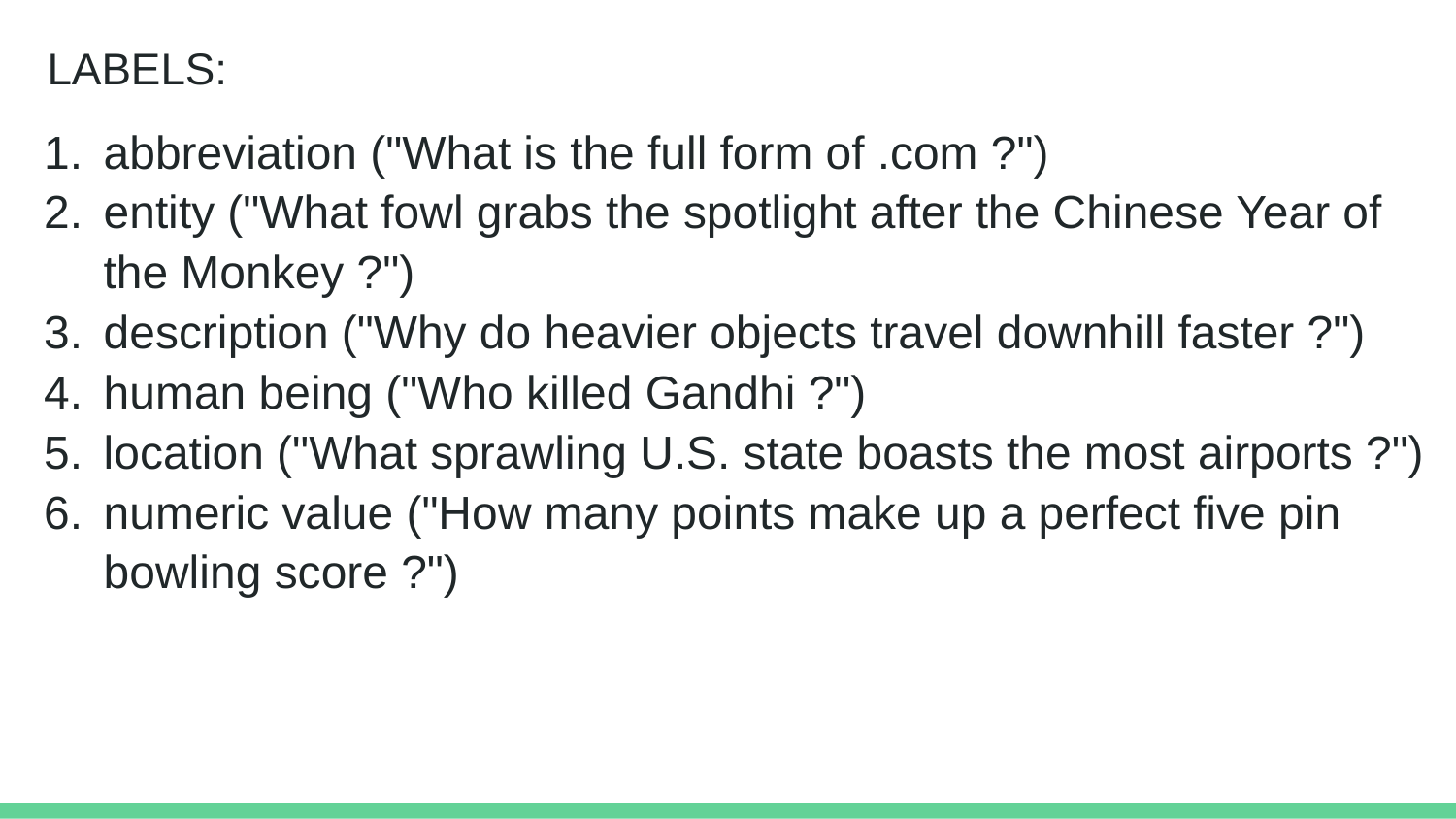

LABELS:
abbreviation ("What is the full form of .com ?")
entity ("What fowl grabs the spotlight after the Chinese Year of the Monkey ?")
description ("Why do heavier objects travel downhill faster ?")
human being ("Who killed Gandhi ?")
location ("What sprawling U.S. state boasts the most airports ?")
numeric value ("How many points make up a perfect five pin bowling score ?")